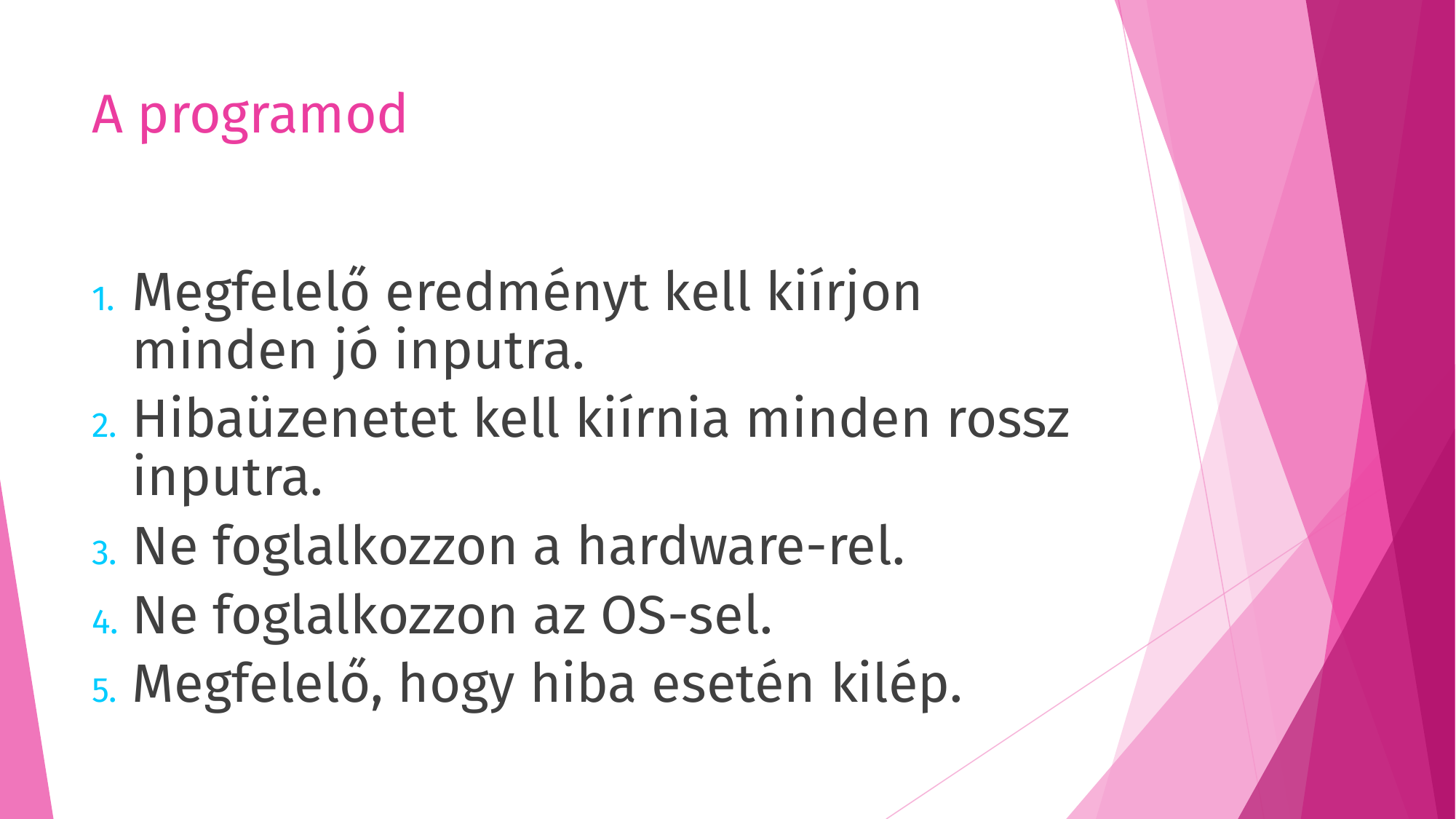

# A programod
Megfelelő eredményt kell kiírjon minden jó inputra.
Hibaüzenetet kell kiírnia minden rossz inputra.
Ne foglalkozzon a hardware-rel.
Ne foglalkozzon az OS-sel.
Megfelelő, hogy hiba esetén kilép.